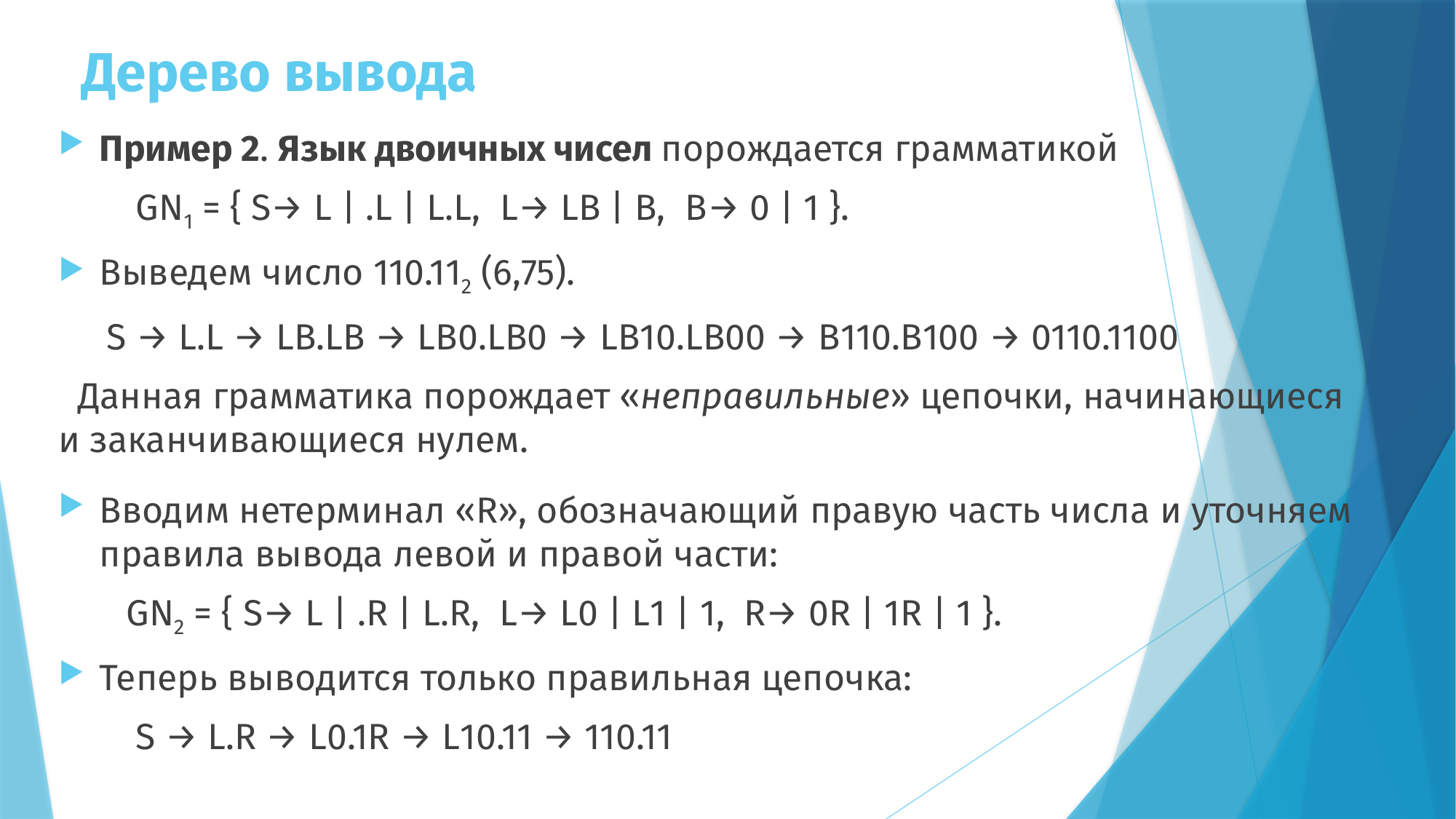

# Дерево вывода
Пример 2. Язык двоичных чисел порождается грамматикой
        GN1 = { S→ L | .L | L.L,  L→ LB | B,  B→ 0 | 1 }.
Выведем число 110.112 (6,75).
     S → L.L → LB.LB → LB0.LB0 → LB10.LB00 → B110.B100 → 0110.1100
  Данная грамматика порождает «неправильные» цепочки, начинающиеся и заканчивающиеся нулем.
Вводим нетерминал «R», обозначающий правую часть числа и уточняем правила вывода левой и правой части:
       GN2 = { S→ L | .R | L.R,  L→ L0 | L1 | 1,  R→ 0R | 1R | 1 }.
Теперь выводится только правильная цепочка:
        S → L.R → L0.1R → L10.11 → 110.11